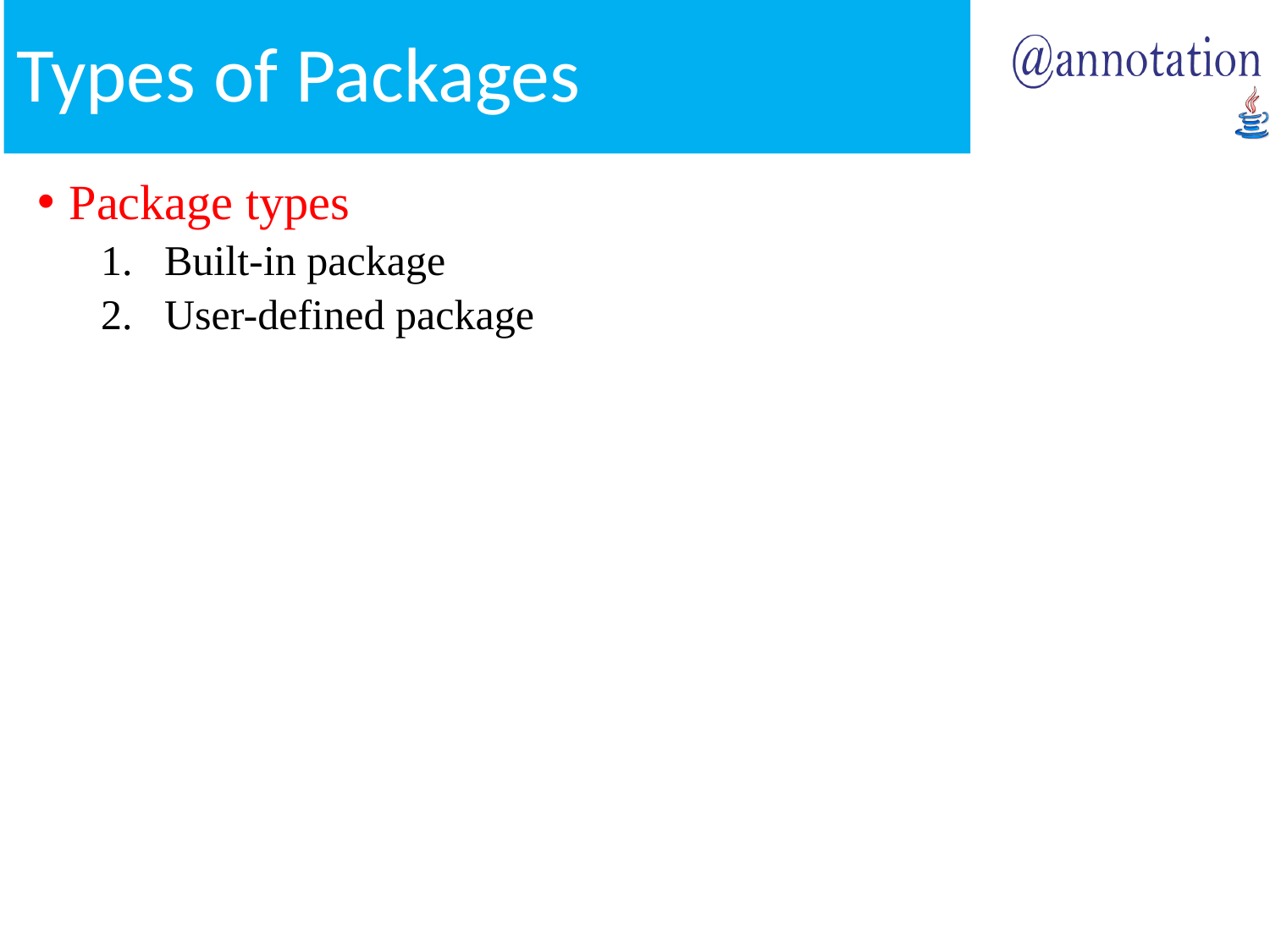

# Types of Packages
Package types
Built-in package
User-defined package